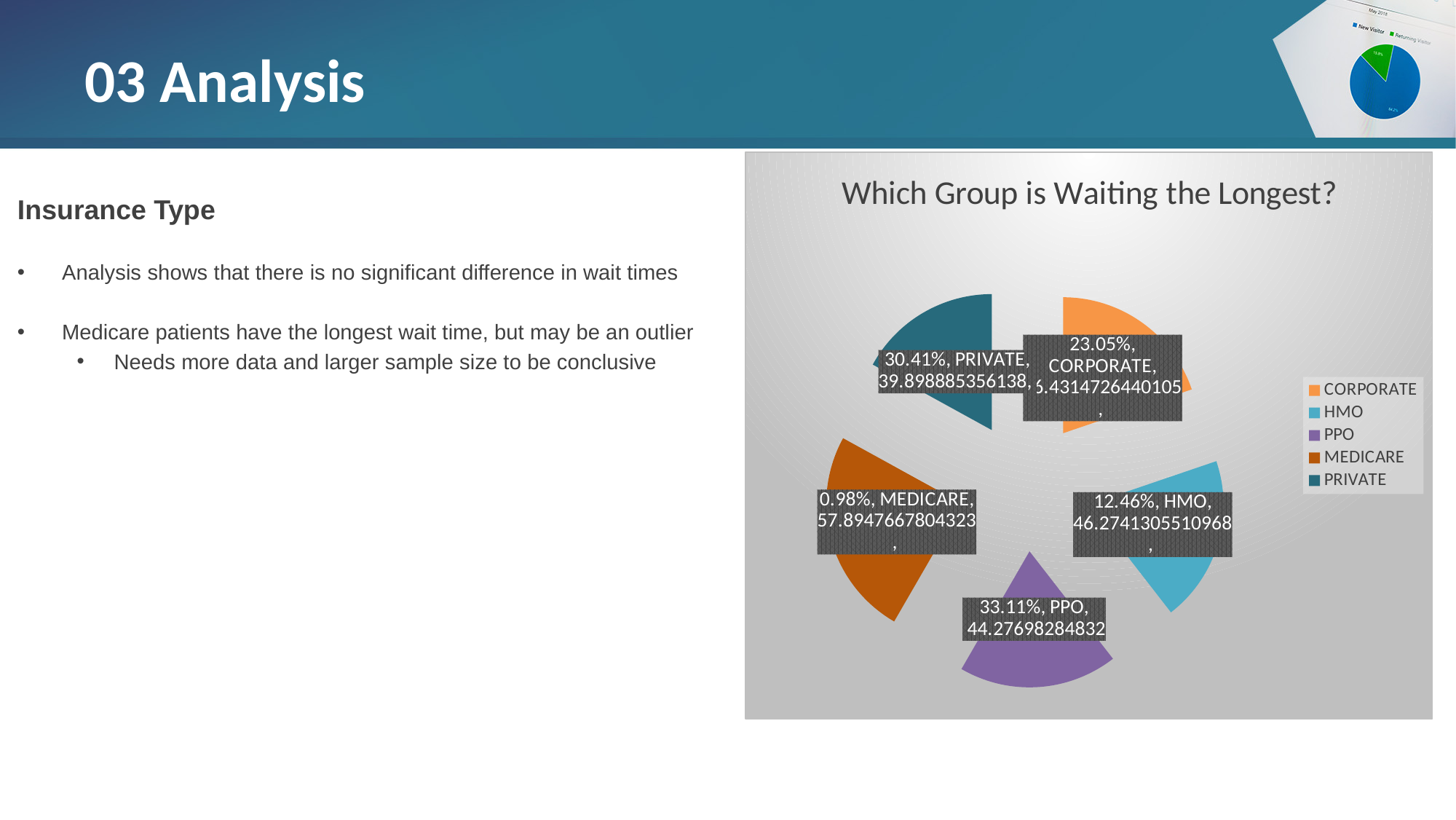

# 03 Analysis

### Chart: Which Group is Waiting the Longest?

| Category | Average of Wait Minutes |
|---|---|
| CORPORATE | 46.43147264401048 |
| HMO | 46.27413055109682 |
| PPO | 44.27698284832 |
| MEDICARE | 57.89476678043234 |
| PRIVATE | 39.89888535613796 |
Insurance Type

Analysis shows that there is no significant difference in wait times

Medicare patients have the longest wait time, but may be an outlier
Needs more data and larger sample size to be conclusive